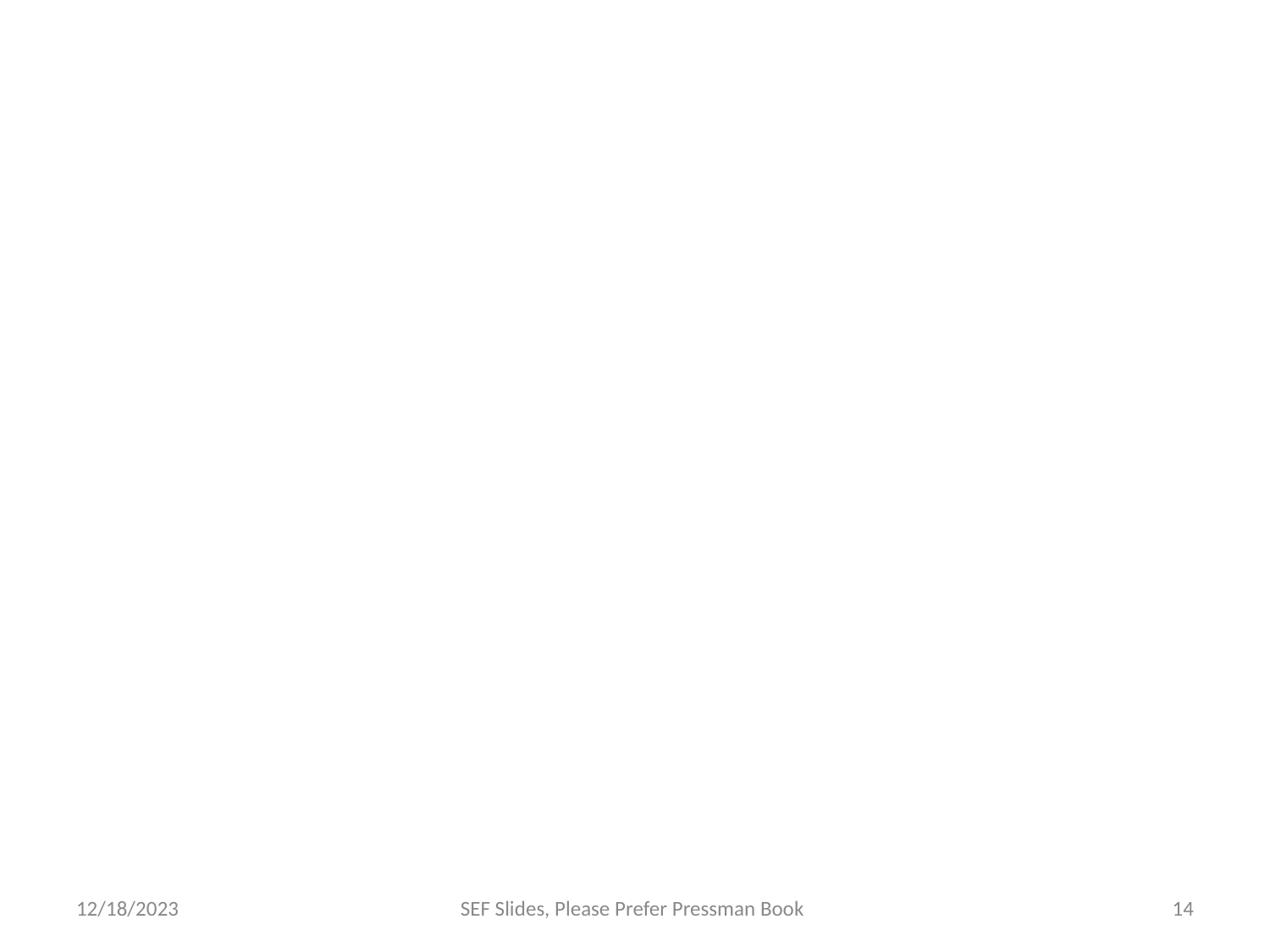

#

12/18/2023
SEF Slides, Please Prefer Pressman Book
14